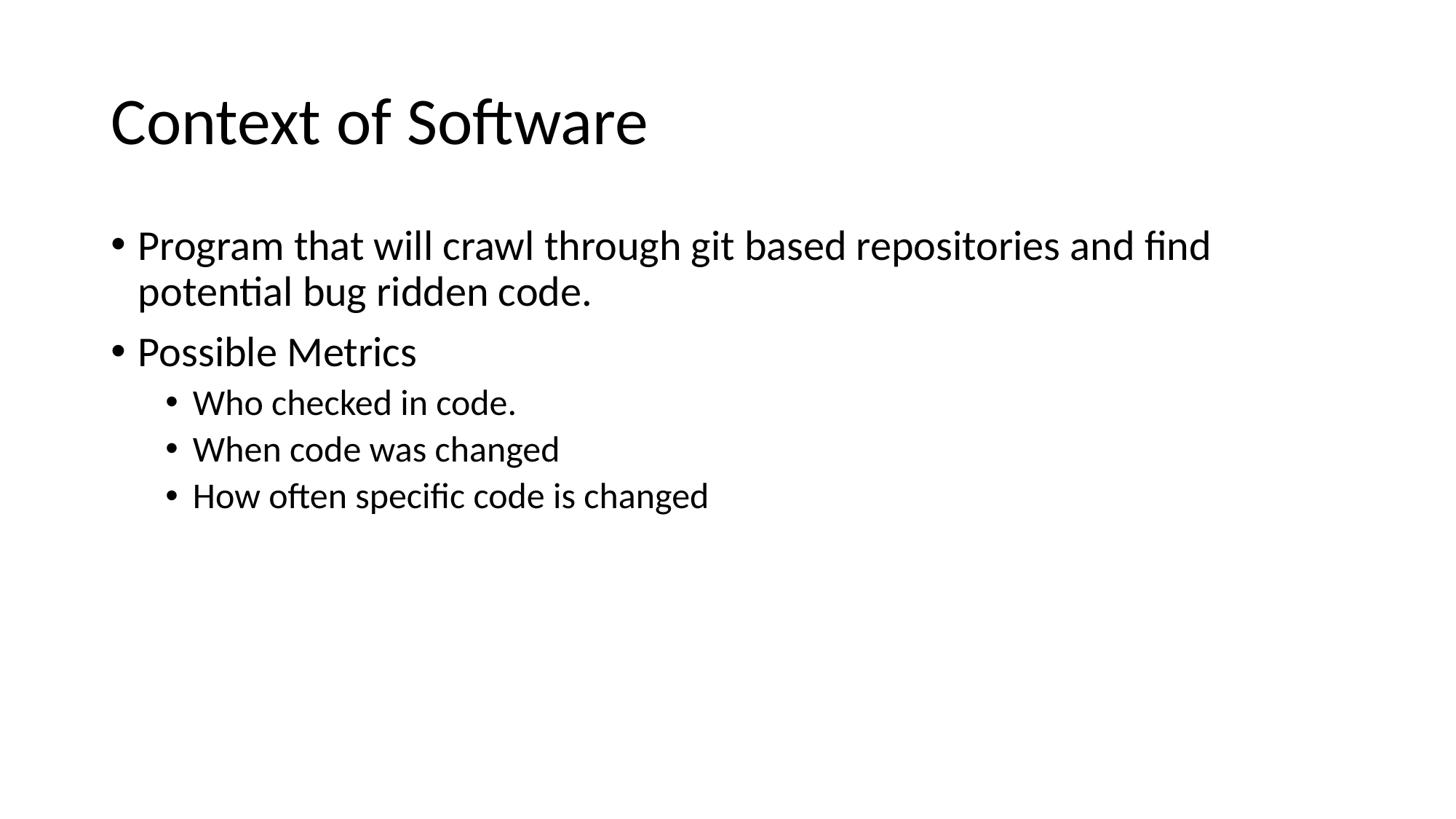

# Context of Software
Program that will crawl through git based repositories and find potential bug ridden code.
Possible Metrics
Who checked in code.
When code was changed
How often specific code is changed